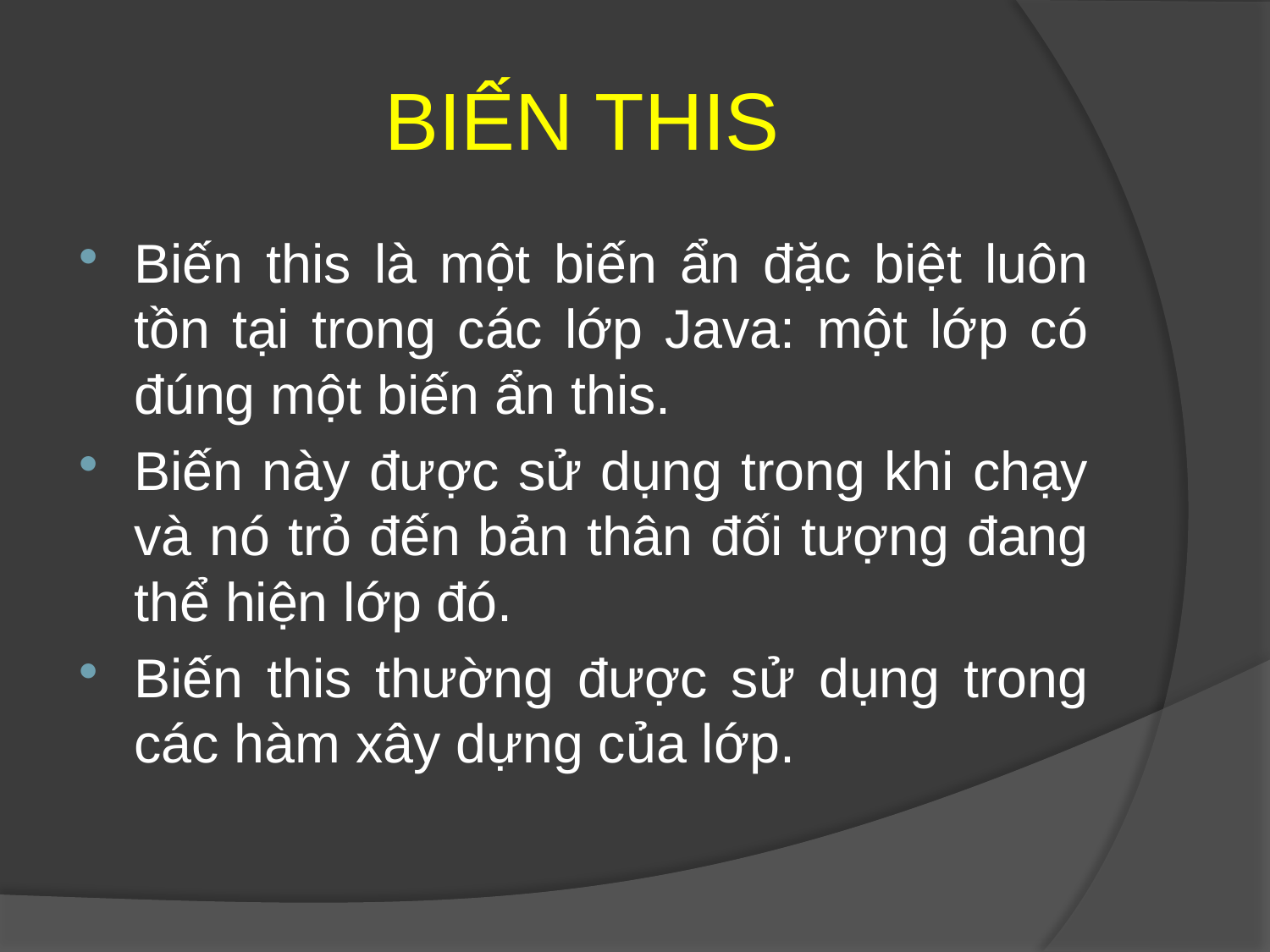

# BIẾN THIS
Biến this là một biến ẩn đặc biệt luôn tồn tại trong các lớp Java: một lớp có đúng một biến ẩn this.
Biến này được sử dụng trong khi chạy và nó trỏ đến bản thân đối tượng đang thể hiện lớp đó.
Biến this thường được sử dụng trong các hàm xây dựng của lớp.